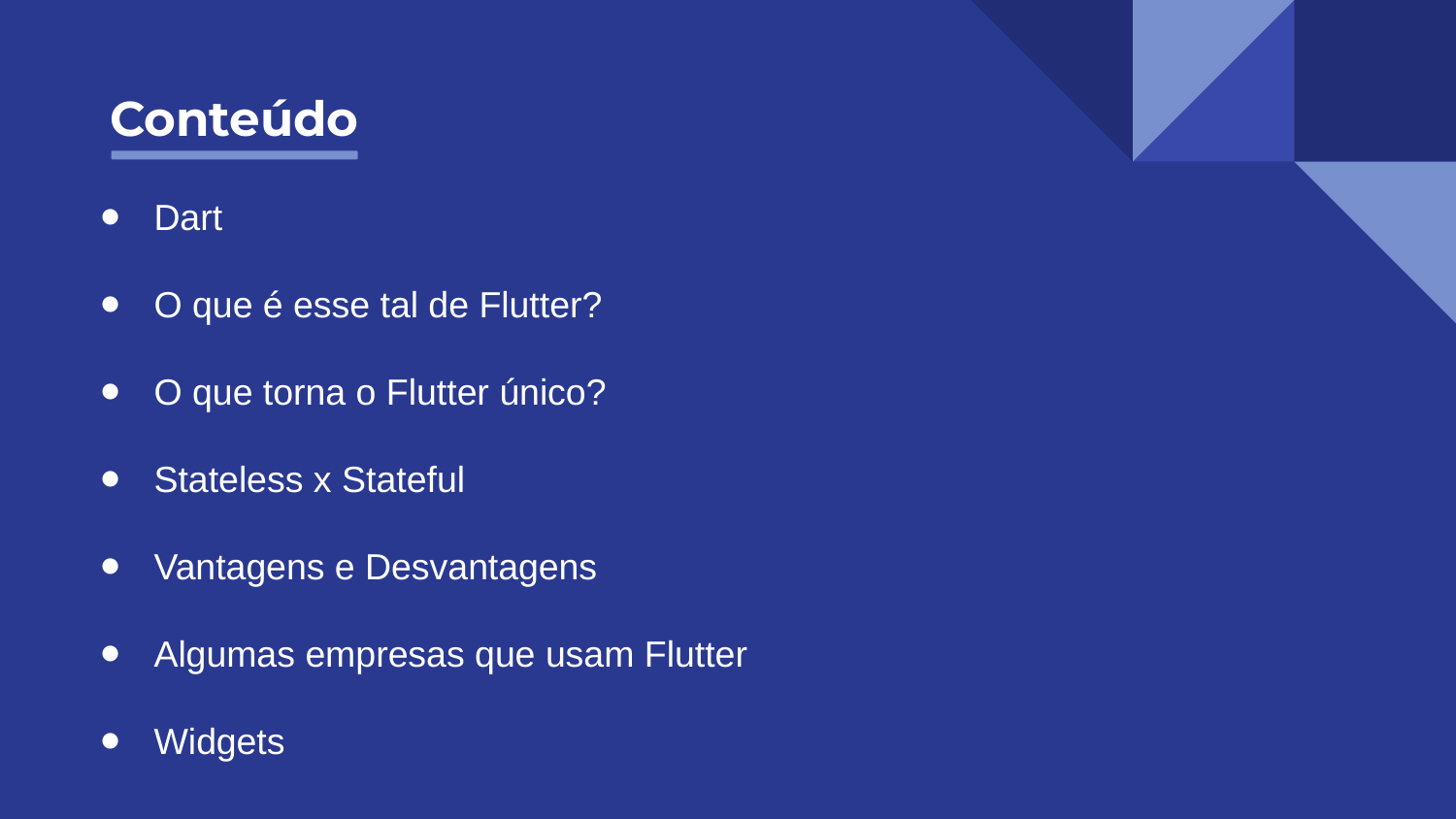

# Conteúdo

Dart

O que é esse tal de Flutter?

O que torna o Flutter único?

Stateless x Stateful

Vantagens e Desvantagens

Algumas empresas que usam Flutter

Widgets